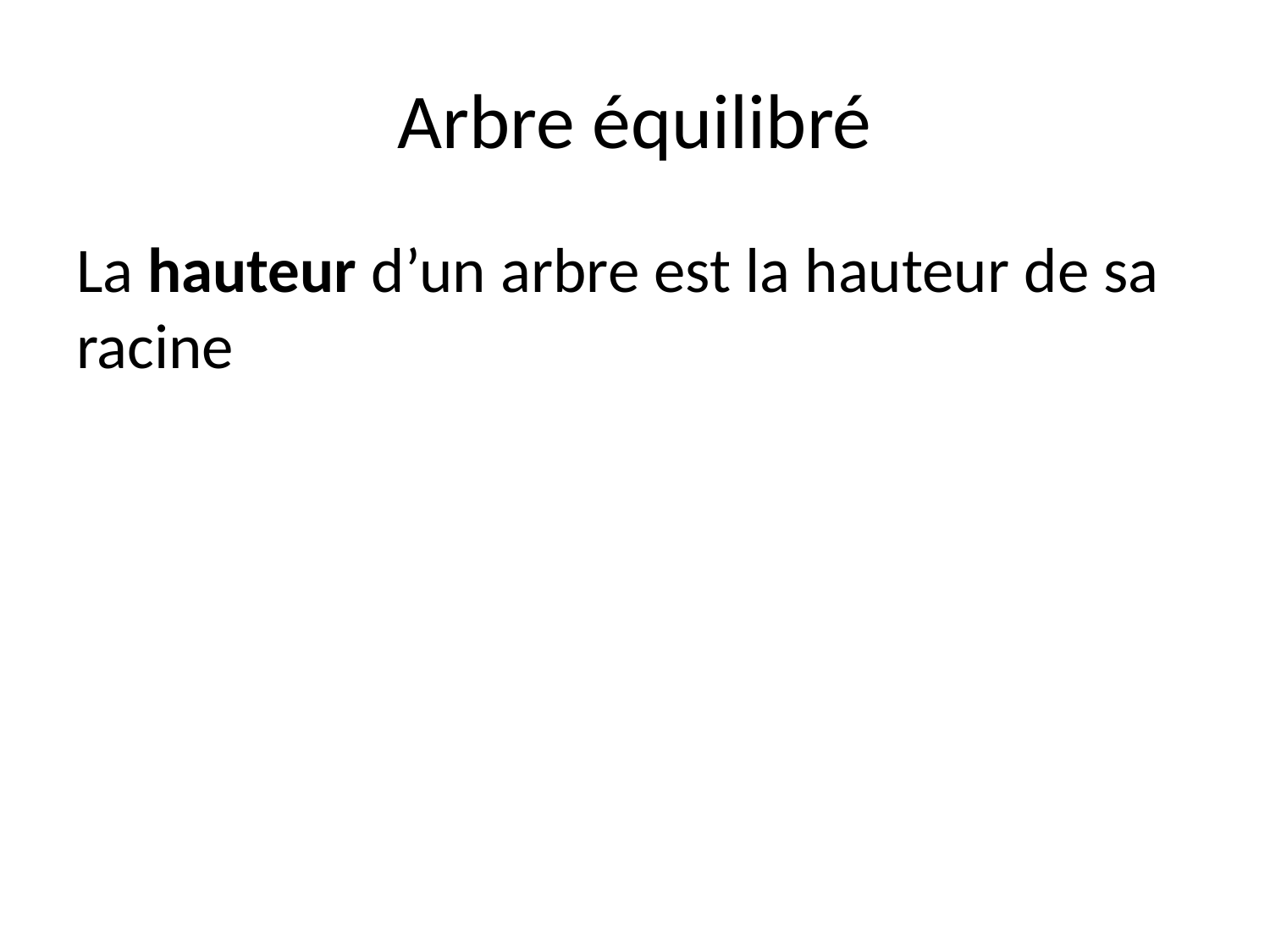

# Arbre équilibré
La hauteur d’un arbre est la hauteur de sa racine